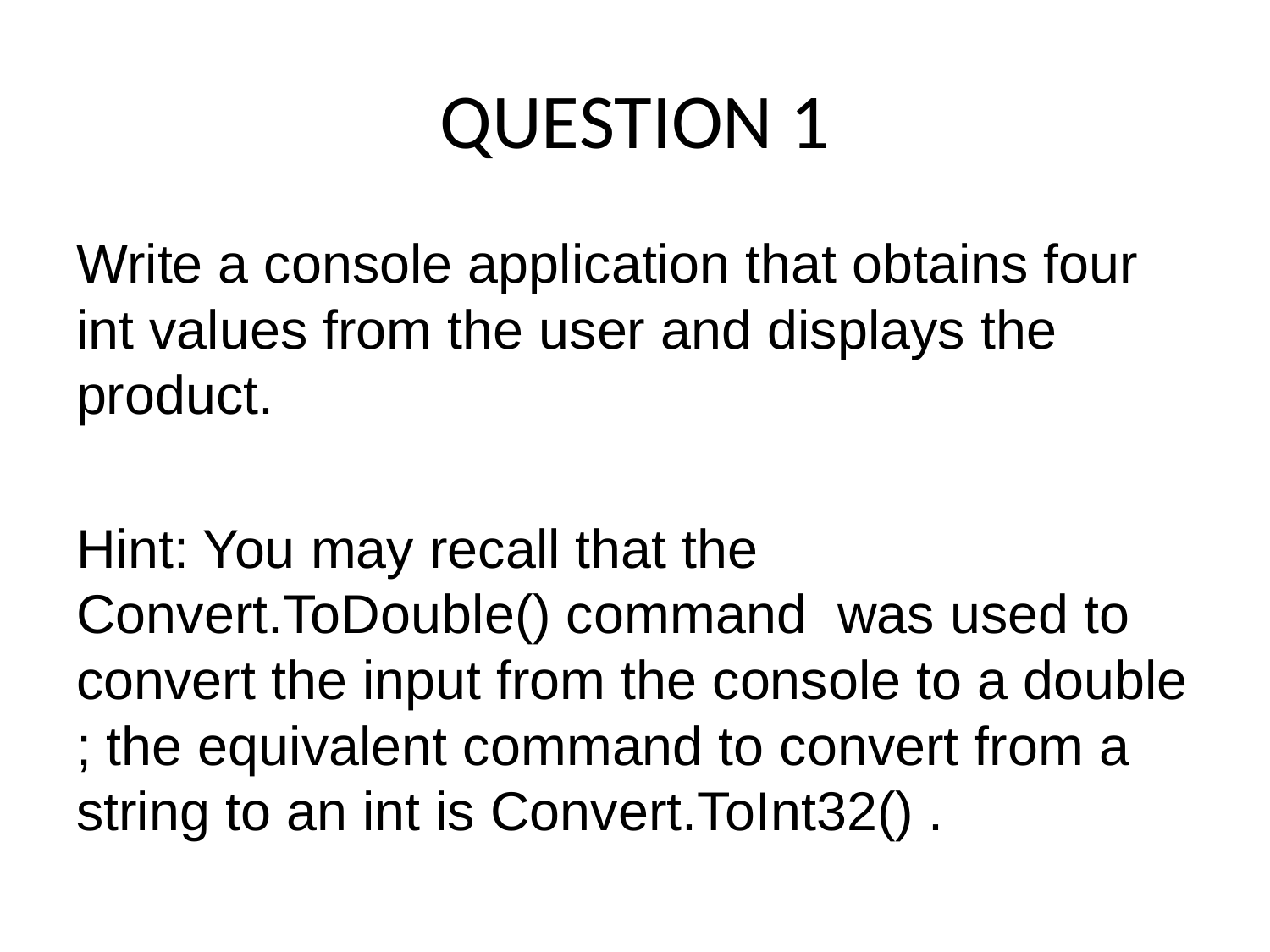

# QUESTION 1
Write a console application that obtains four int values from the user and displays the product.

Hint: You may recall that the Convert.ToDouble() command  was used to convert the input from the console to a double ; the equivalent command to convert from a string to an int is Convert.ToInt32() .